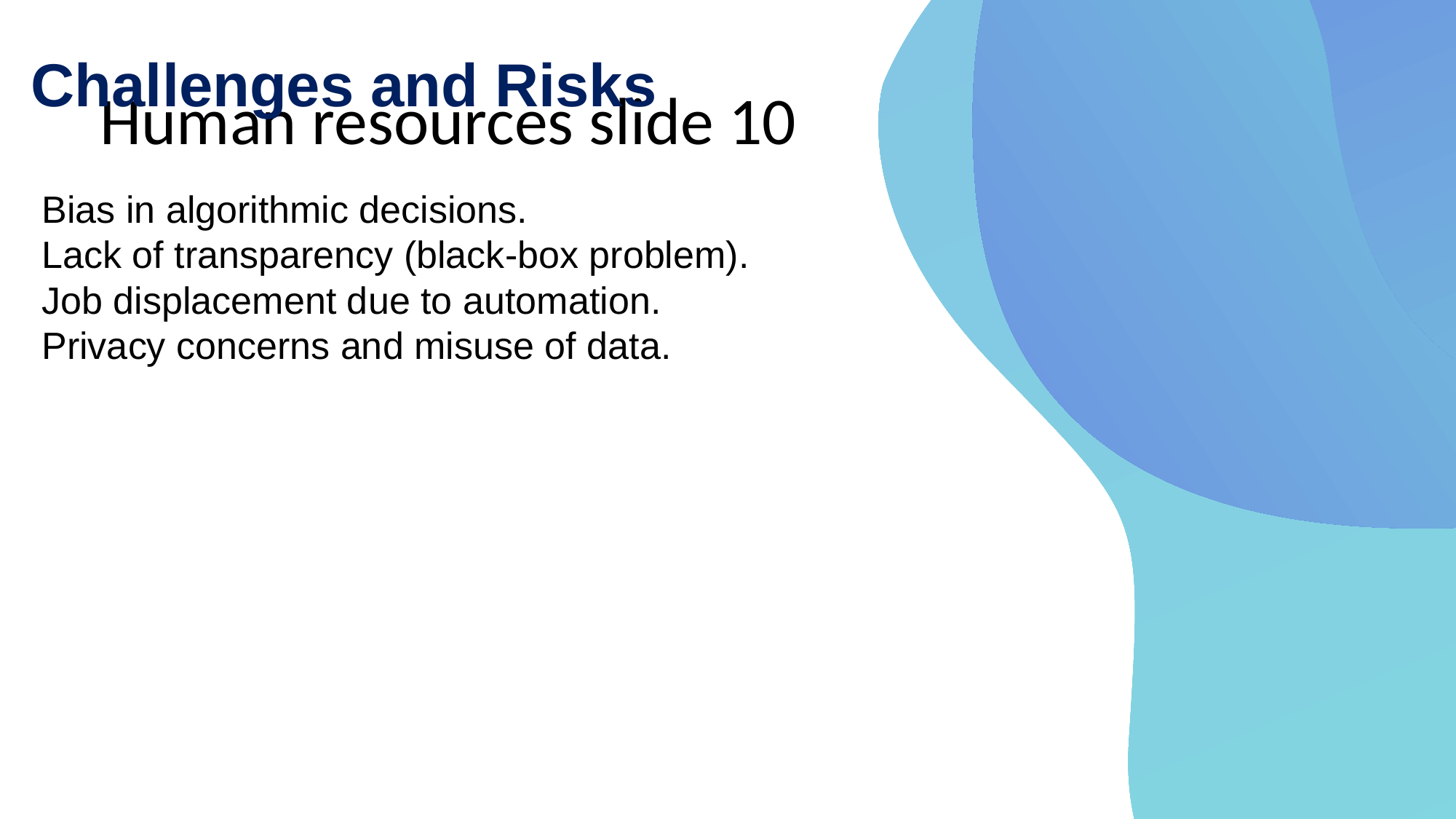

# Human resources slide 10
Challenges and Risks
Bias in algorithmic decisions.
Lack of transparency (black-box problem).
Job displacement due to automation.
Privacy concerns and misuse of data.